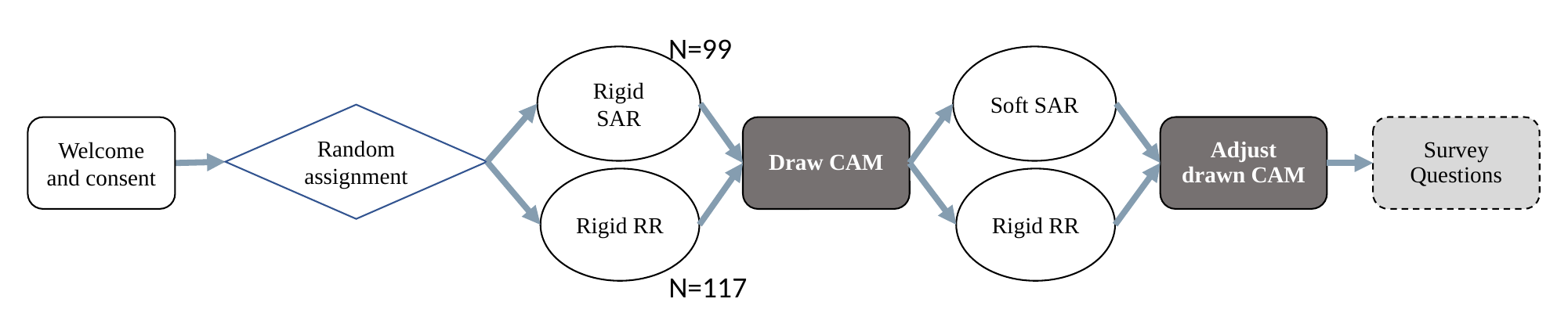

N=99
Rigid SAR
Soft SAR
Random assignment
Adjust drawn CAM
Survey Questions
Draw CAM
Welcome and consent
Rigid RR
Rigid RR
N=117